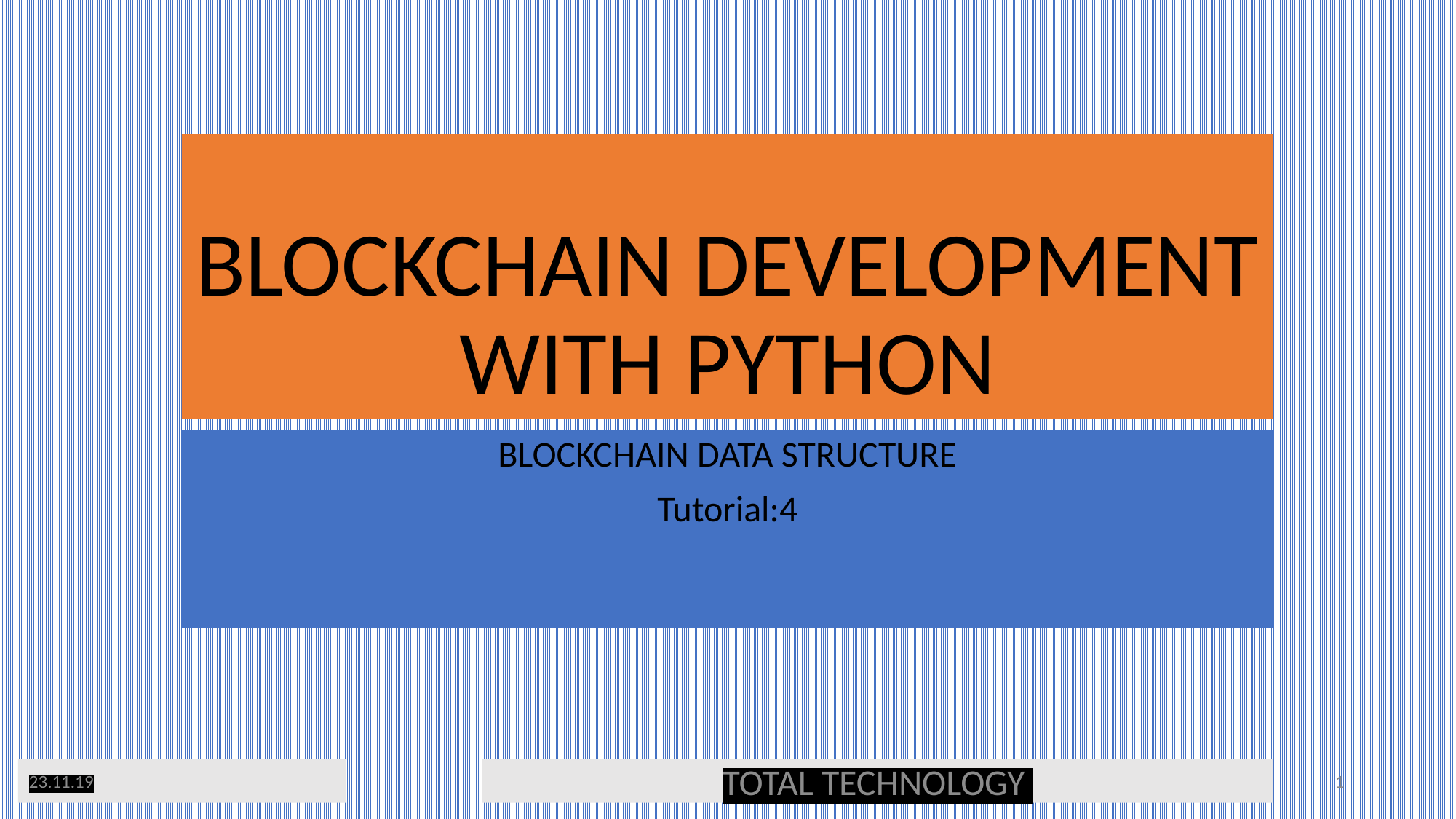

# BLOCKCHAIN DEVELOPMENT WITH PYTHON
BLOCKCHAIN DATA STRUCTURE
Tutorial:4

23.11.19
TOTAL TECHNOLOGY
1